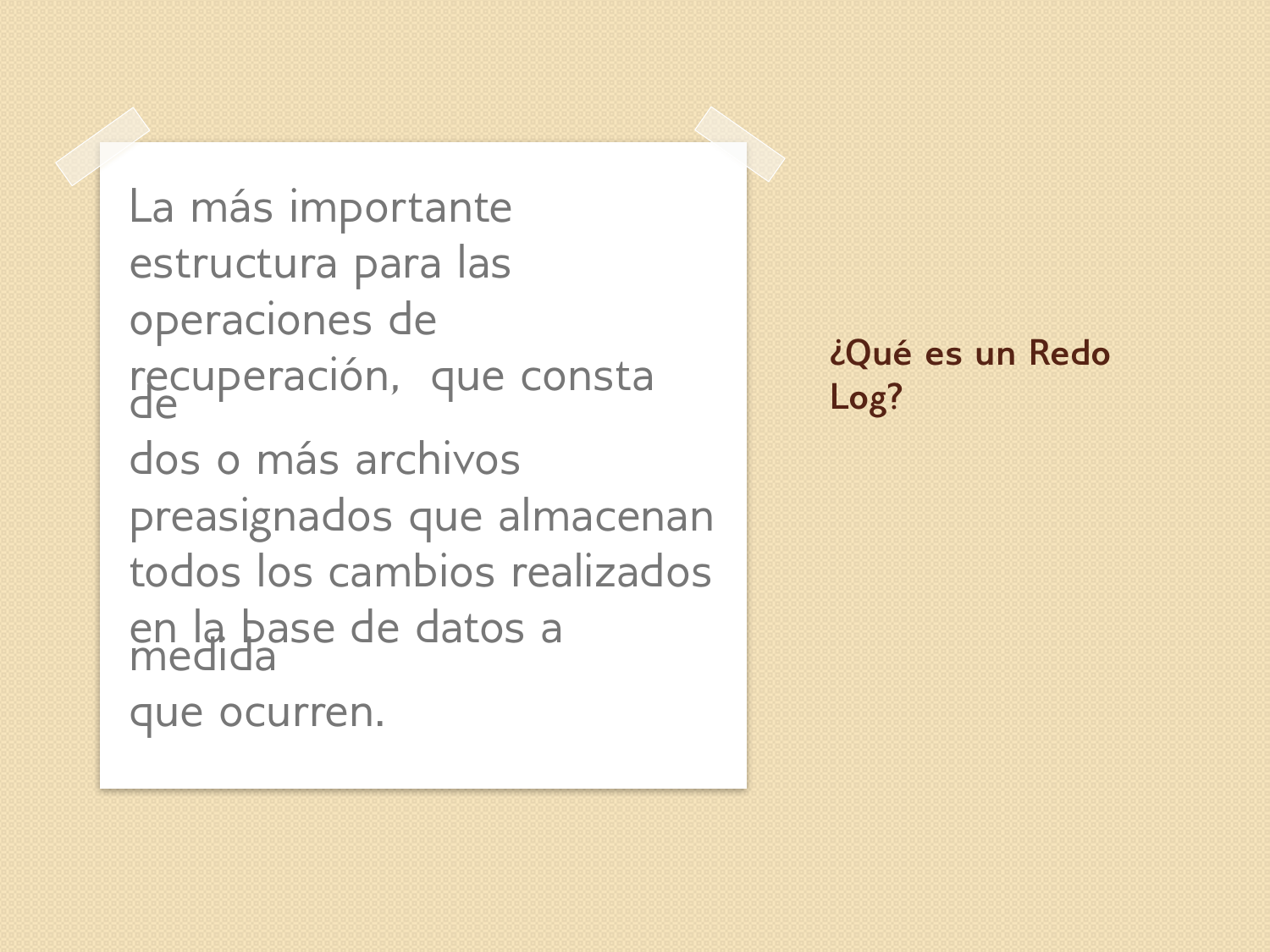

La más importante

estructura para las

operaciones de

recuperación,  que consta de

dos o más archivos

preasignados que almacenan

todos los cambios realizados

en la base de datos a medida

que ocurren.
# ¿Qué es un Redo Log?